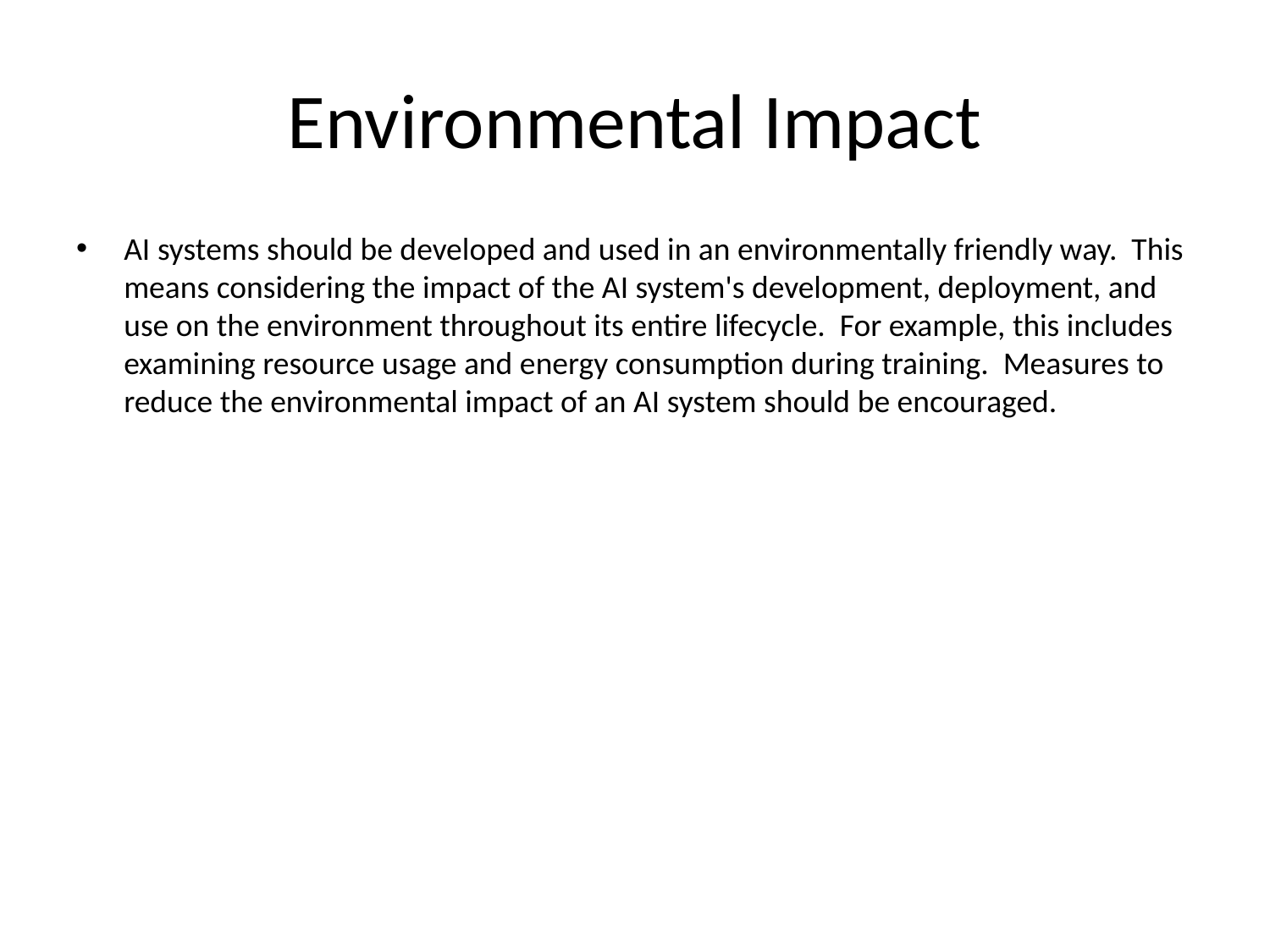

# Environmental Impact
AI systems should be developed and used in an environmentally friendly way.  This means considering the impact of the AI system's development, deployment, and use on the environment throughout its entire lifecycle.  For example, this includes examining resource usage and energy consumption during training.  Measures to reduce the environmental impact of an AI system should be encouraged.